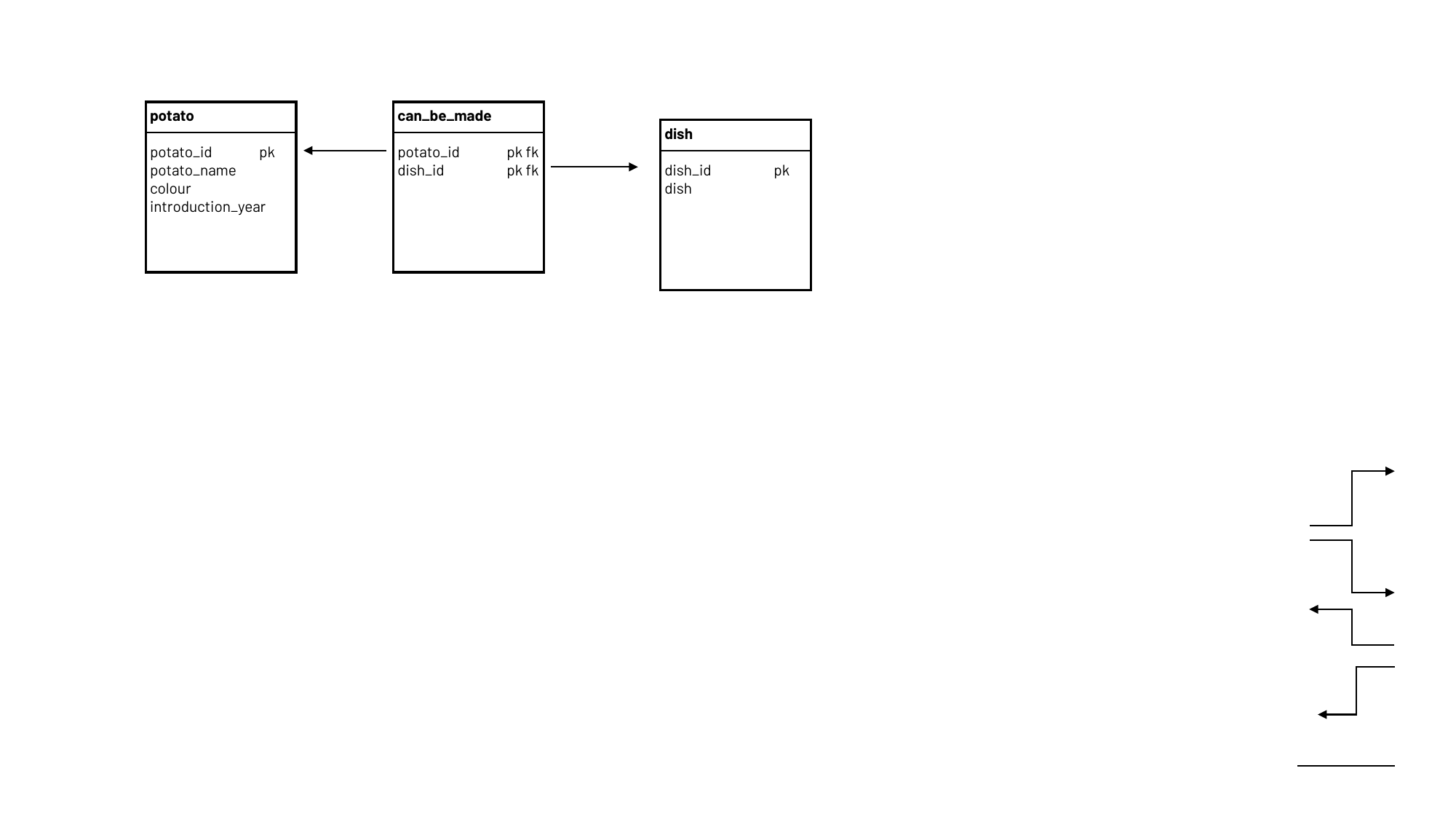

potato

potato_id	pk
potato_name
colour
introduction_year
can_be_made

potato_id	pk fk
dish_id 	pk fk

dish

dish_id	pk
dish